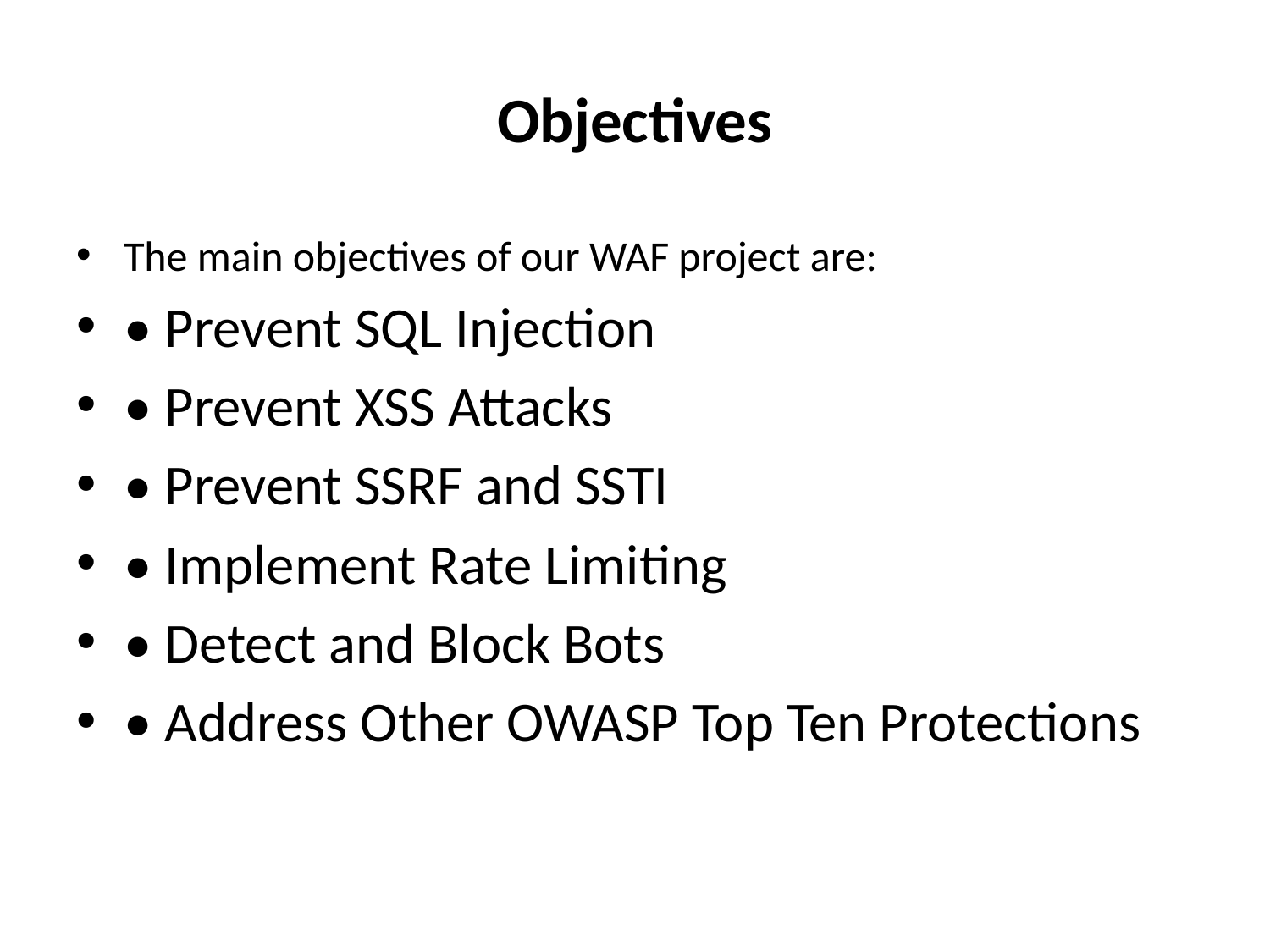

# Objectives
The main objectives of our WAF project are:
• Prevent SQL Injection
• Prevent XSS Attacks
• Prevent SSRF and SSTI
• Implement Rate Limiting
• Detect and Block Bots
• Address Other OWASP Top Ten Protections